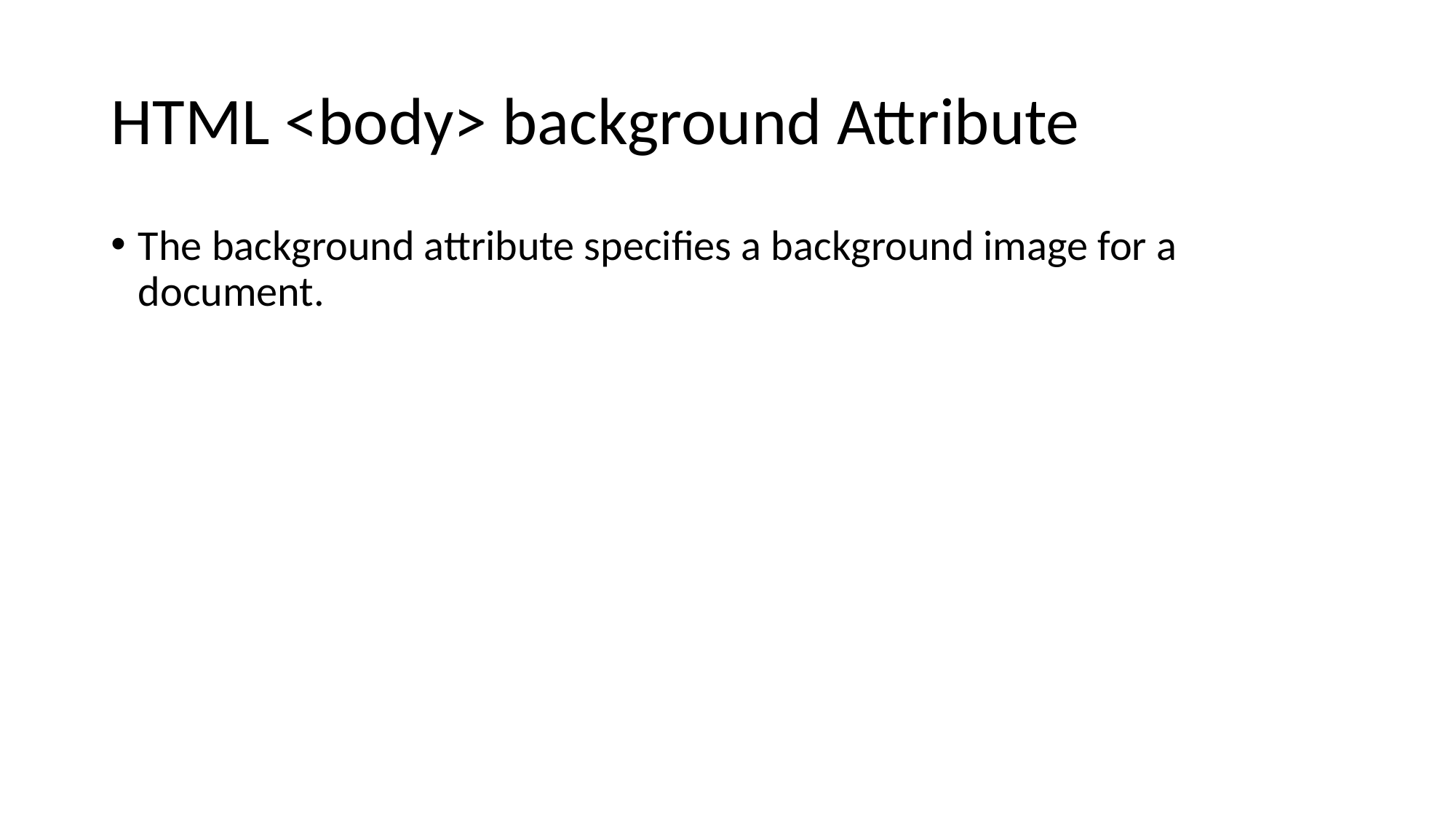

# HTML <body> background Attribute
The background attribute specifies a background image for a document.